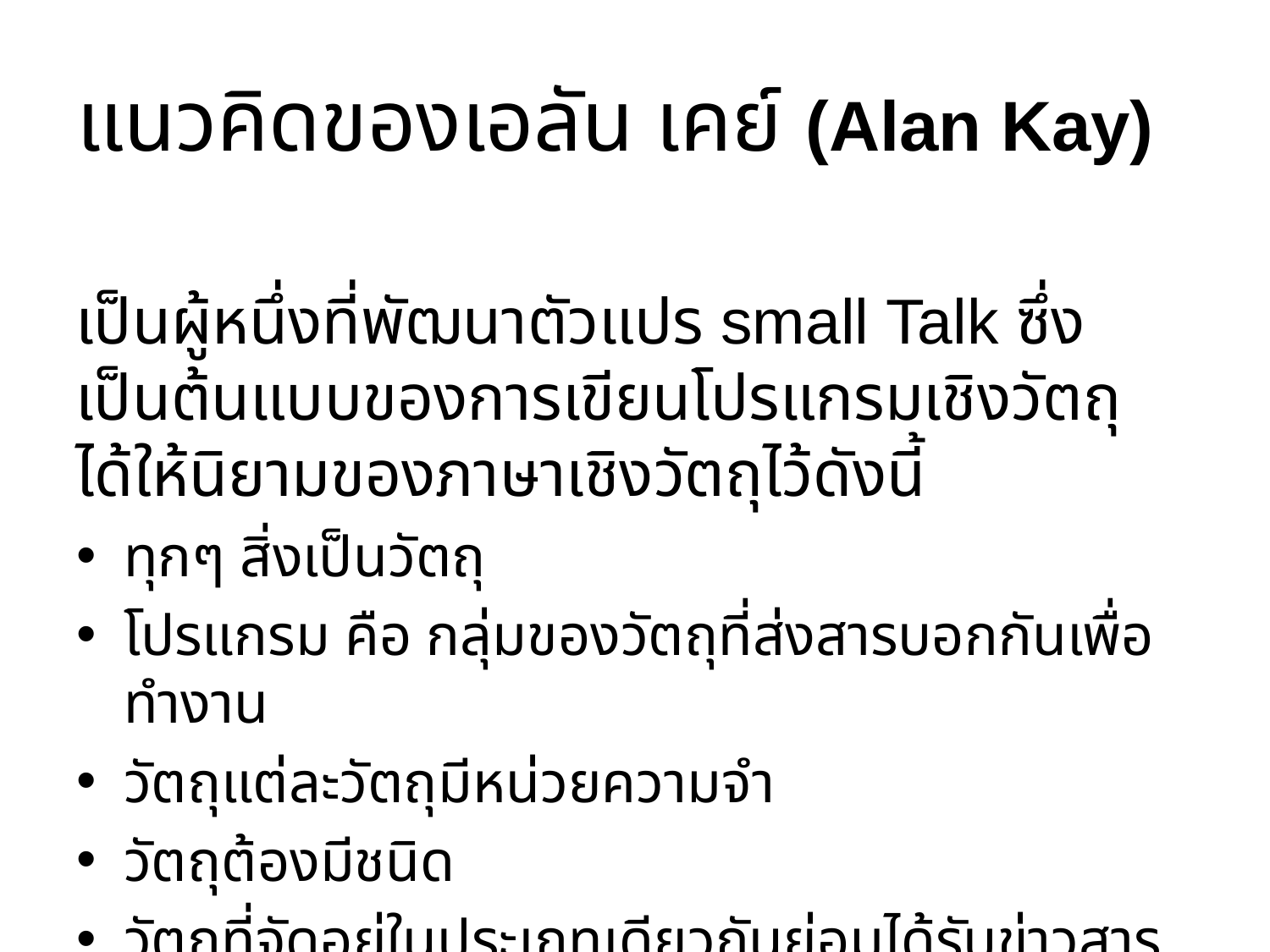

# แนวคิดของเอลัน เคย์ (Alan Kay)
เป็นผู้หนึ่งที่พัฒนาตัวแปร small Talk ซึ่งเป็นต้นแบบของการเขียนโปรแกรมเชิงวัตถุ ได้ให้นิยามของภาษาเชิงวัตถุไว้ดังนี้
ทุกๆ สิ่งเป็นวัตถุ
โปรแกรม คือ กลุ่มของวัตถุที่ส่งสารบอกกันเพื่อทำงาน
วัตถุแต่ละวัตถุมีหน่วยความจำ
วัตถุต้องมีชนิด
วัตถุที่จัดอยู่ในประเภทเดียวกันย่อมได้รับข่าวสารเหมือนกัน